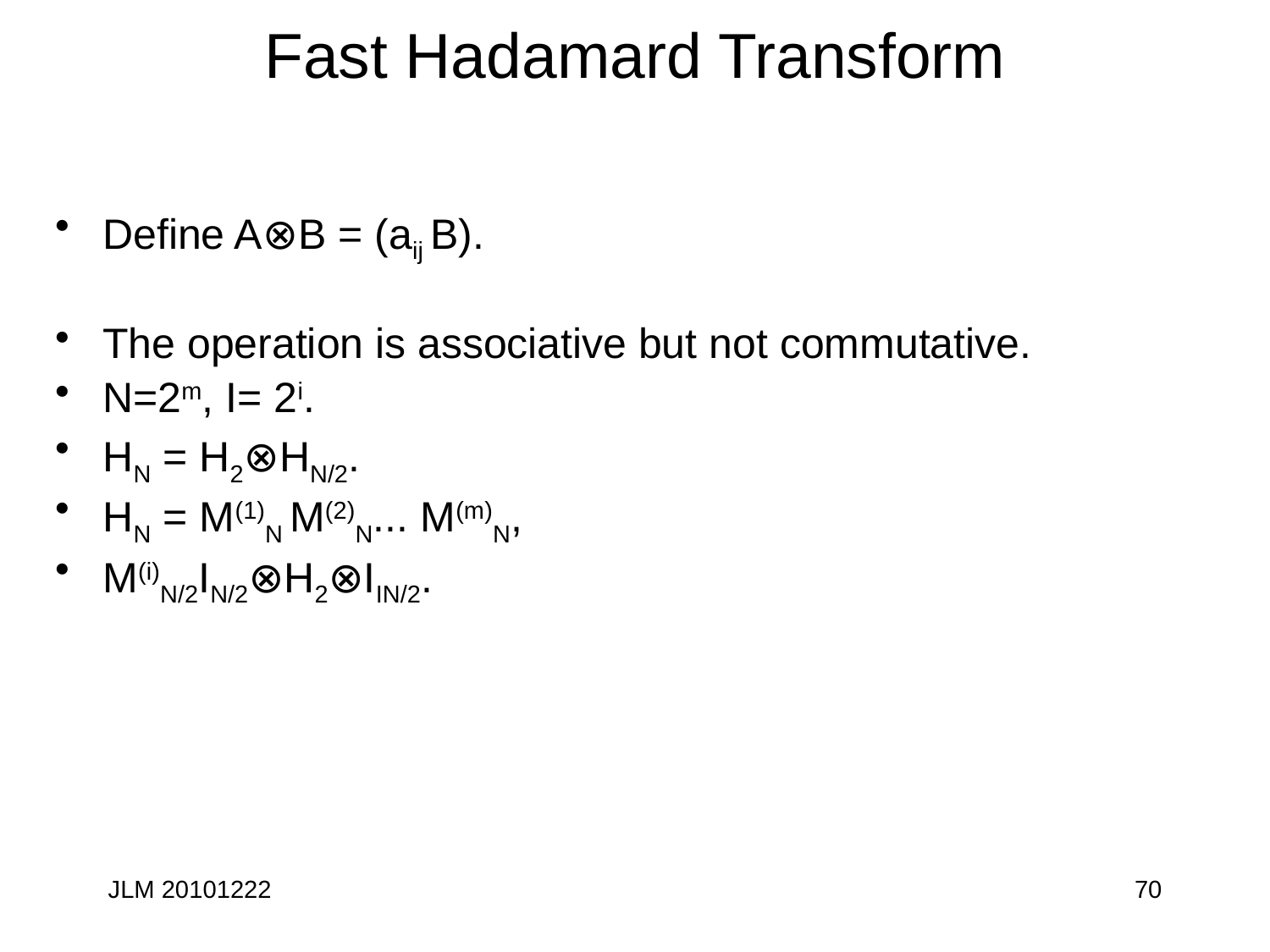

# Fast Hadamard Transform
Define A⊗B = (aij B).

The operation is associative but not commutative.
N=2m, I= 2i.
HN = H2⊗HN/2.
HN = M(1)N M(2)N... M(m)N,
M(i)N/2IN/2⊗H2⊗IIN/2.
JLM 20101222
70